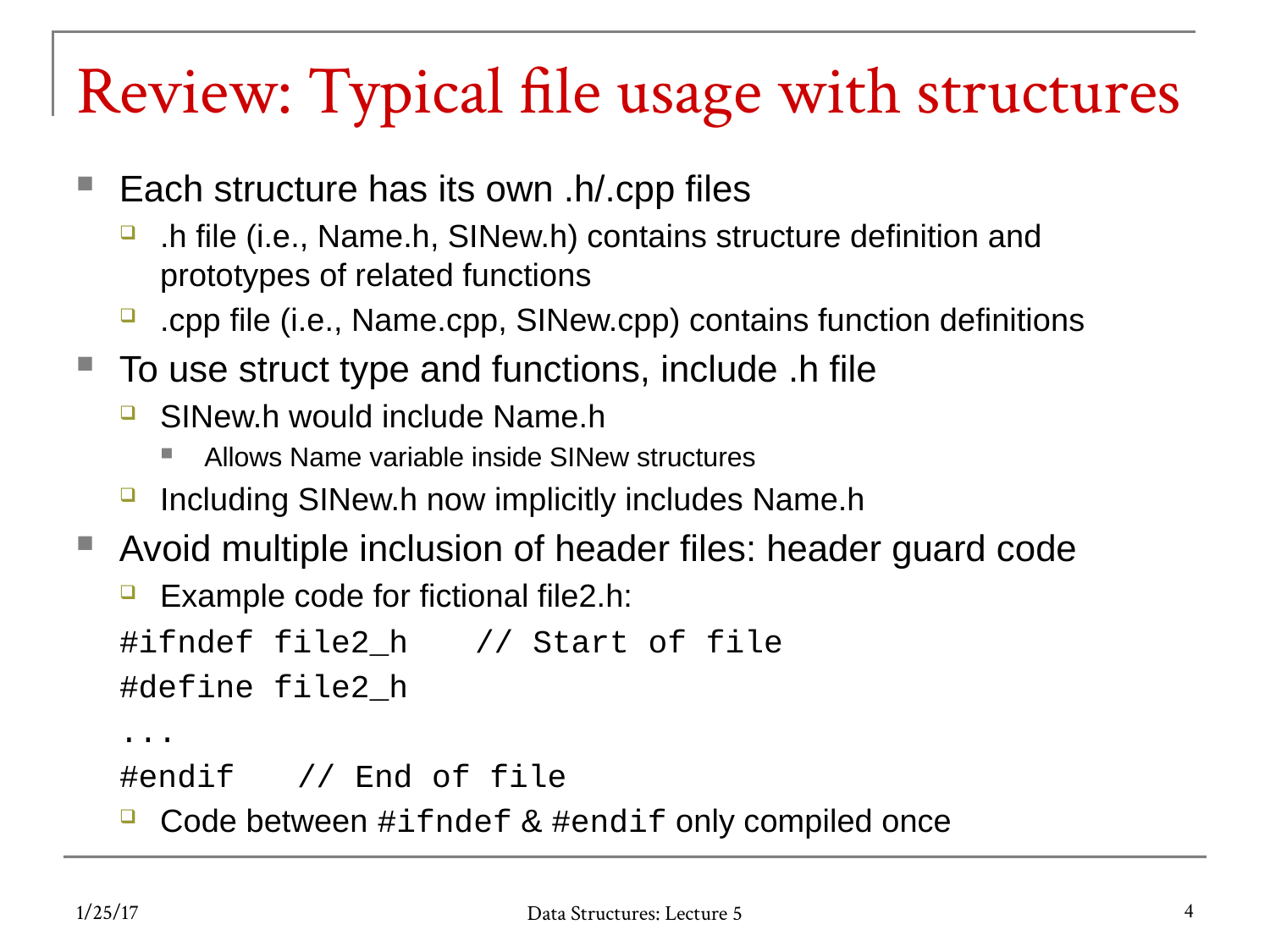

# Review: Typical file usage with structures
Each structure has its own .h/.cpp files
.h file (i.e., Name.h, SINew.h) contains structure definition and prototypes of related functions
.cpp file (i.e., Name.cpp, SINew.cpp) contains function definitions
To use struct type and functions, include .h file
SINew.h would include Name.h
Allows Name variable inside SINew structures
Including SINew.h now implicitly includes Name.h
Avoid multiple inclusion of header files: header guard code
Example code for fictional file2.h:
	#ifndef file2_h	// Start of file
	#define file2_h
	...
	#endif		// End of file
Code between #ifndef & #endif only compiled once
1/25/17
4
Data Structures: Lecture 5